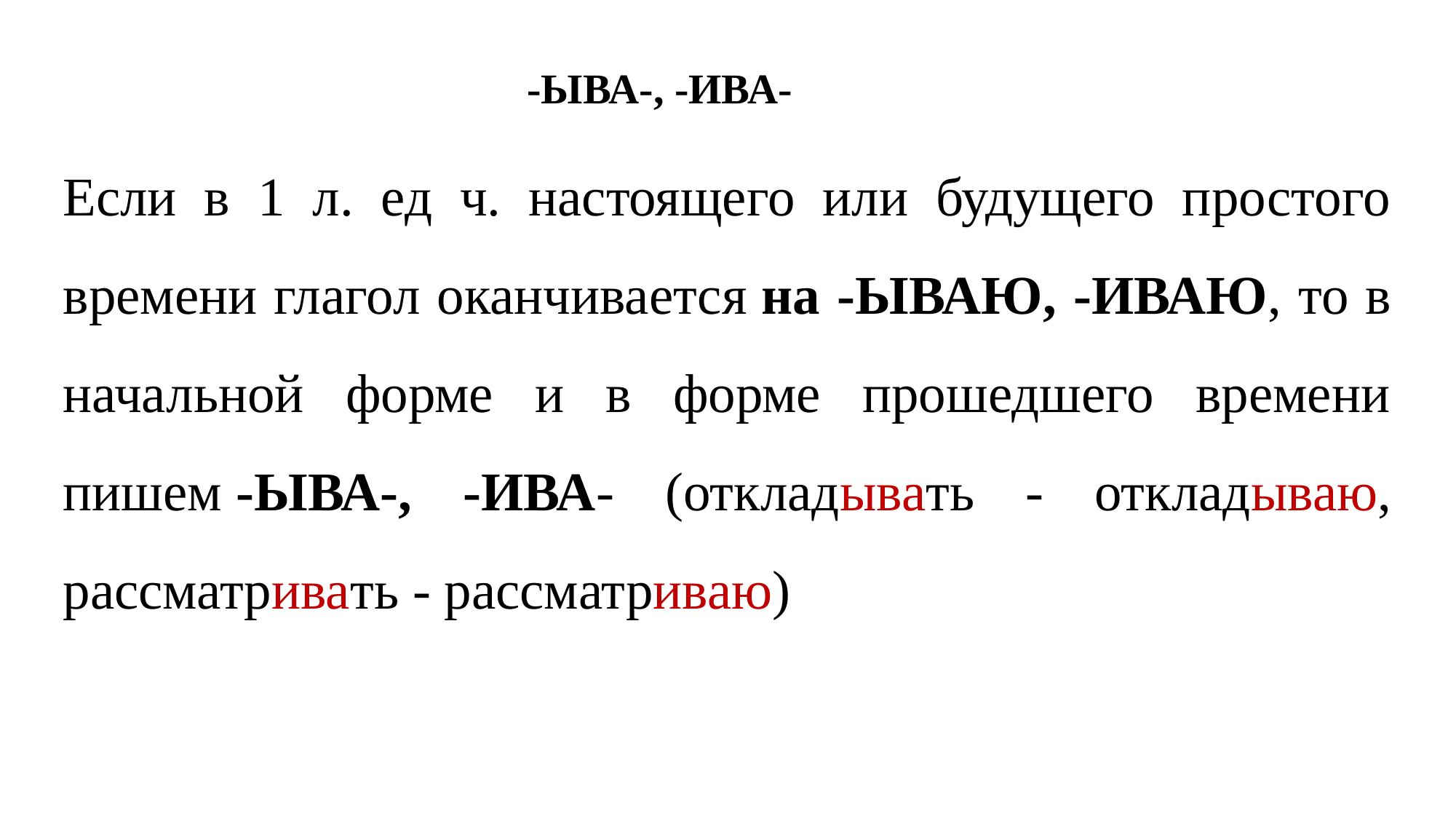

-ЫВА-, -ИВА-
Если в 1 л. ед ч. настоящего или будущего простого времени глагол оканчивается на -ЫВАЮ, -ИВАЮ, то в начальной форме и в форме прошедшего времени пишем -ЫВА-, -ИВА- (откладывать - откладываю, рассматривать - рассматриваю)